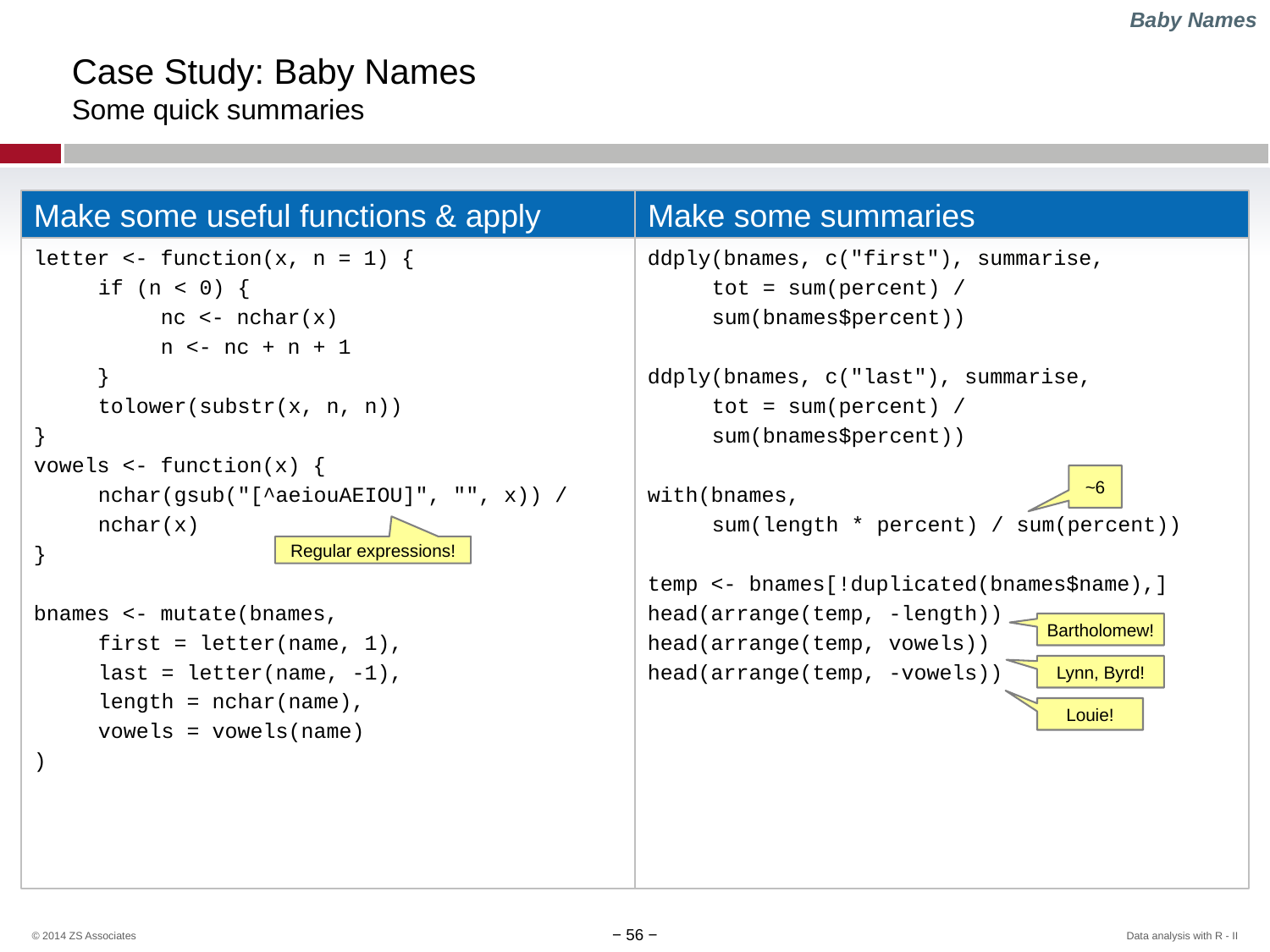

Baby Names
# Case Study: Baby Names Some quick summaries
Make some useful functions & apply
Make some summaries
letter <- function(x, n = 1) {
	if (n < 0) {
nc <- nchar(x)
n <- nc + n + 1
}
	tolower(substr(x, n, n))
}
vowels <- function(x) {
	nchar(gsub("[^aeiouAEIOU]", "", x)) /
	nchar(x)
}

bnames <- mutate(bnames,
	first = letter(name, 1),
	last = letter(name, -1),
	length = nchar(name),
	vowels = vowels(name)
)
ddply(bnames, c("first"), summarise,
	tot = sum(percent) /
	sum(bnames$percent))

ddply(bnames, c("last"), summarise,
	tot = sum(percent) /
	sum(bnames$percent))

with(bnames,
	sum(length * percent) / sum(percent))

temp <- bnames[!duplicated(bnames$name),]
head(arrange(temp, -length))
head(arrange(temp, vowels))
head(arrange(temp, -vowels))

~6
Regular expressions!
Bartholomew!
Lynn, Byrd!
Louie!